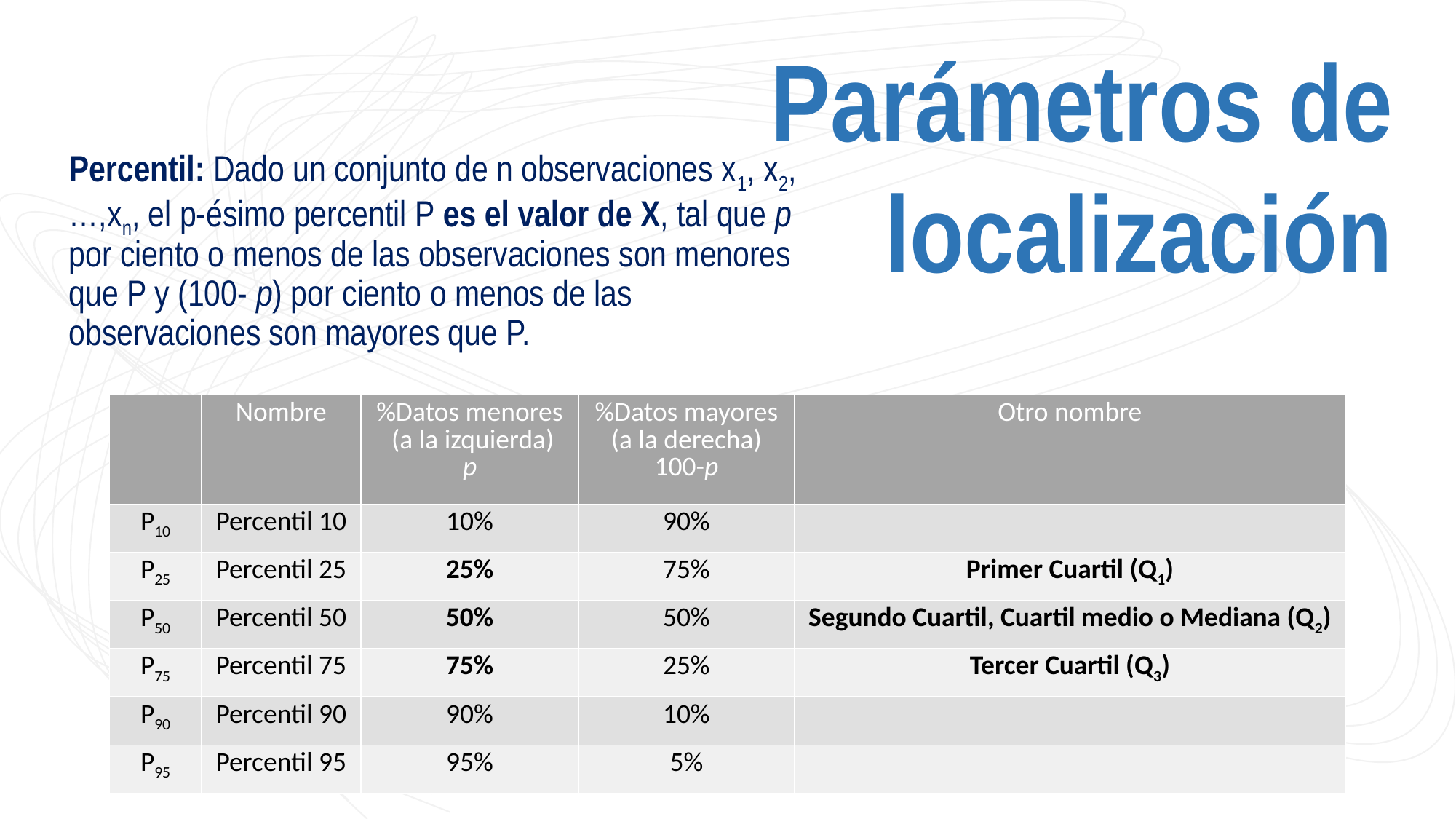

Parámetros de localización

Percentil: Dado un conjunto de n observaciones x1, x2,…,xn, el p-ésimo percentil P es el valor de X, tal que p por ciento o menos de las observaciones son menores que P y (100- p) por ciento o menos de las observaciones son mayores que P.

|  | Nombre | %Datos menores (a la izquierda) p | %Datos mayores (a la derecha) 100-p | Otro nombre |
| --- | --- | --- | --- | --- |
| P10 | Percentil 10 | 10% | 90% |  |
| P25 | Percentil 25 | 25% | 75% | Primer Cuartil (Q1) |
| P50 | Percentil 50 | 50% | 50% | Segundo Cuartil, Cuartil medio o Mediana (Q2) |
| P75 | Percentil 75 | 75% | 25% | Tercer Cuartil (Q3) |
| P90 | Percentil 90 | 90% | 10% |  |
| P95 | Percentil 95 | 95% | 5% |  |